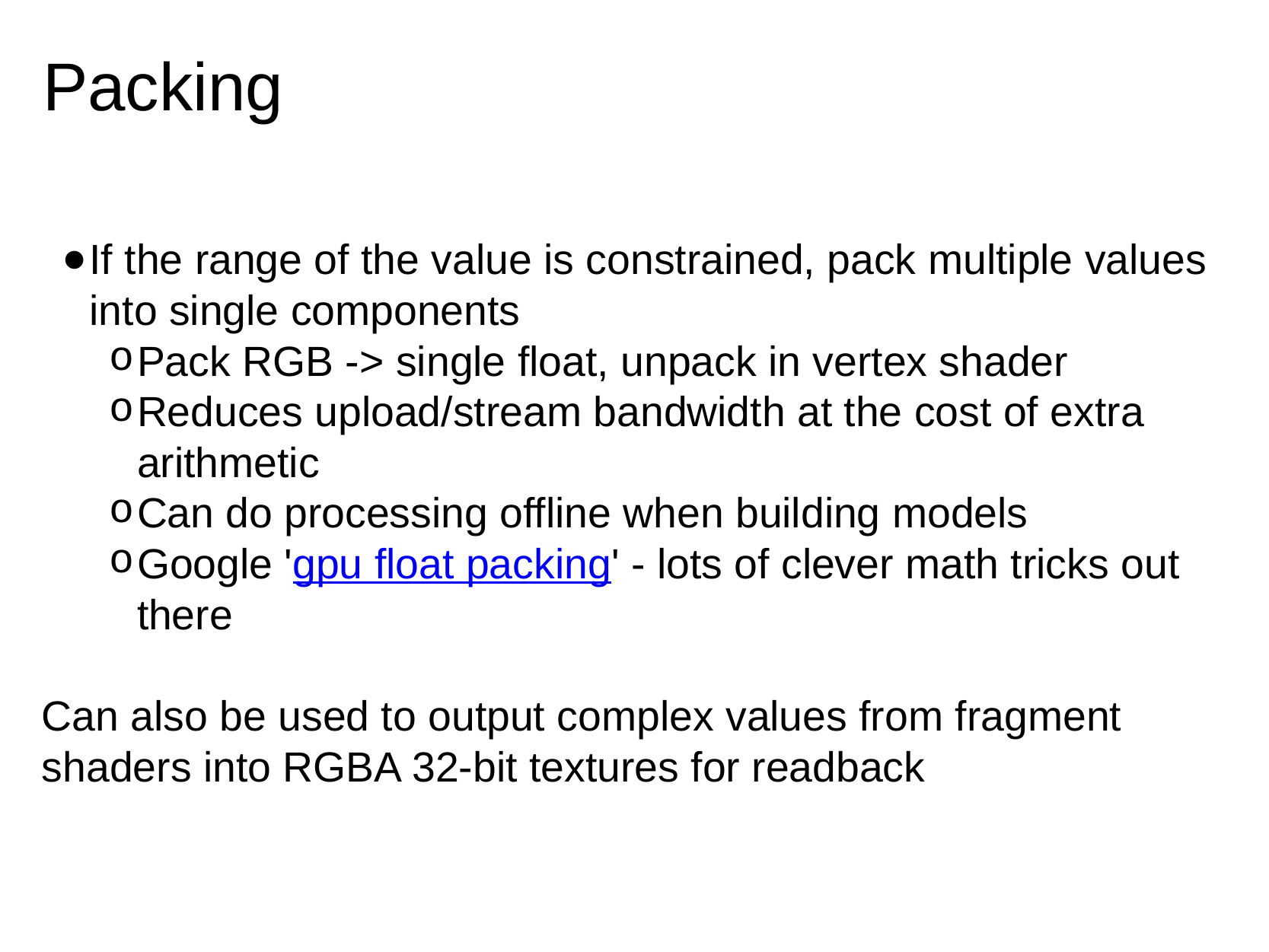

# Packing
If the range of the value is constrained, pack multiple values into single components
Pack RGB -> single float, unpack in vertex shader
Reduces upload/stream bandwidth at the cost of extra arithmetic
Can do processing offline when building models
Google 'gpu float packing' - lots of clever math tricks out there

Can also be used to output complex values from fragment shaders into RGBA 32-bit textures for readback